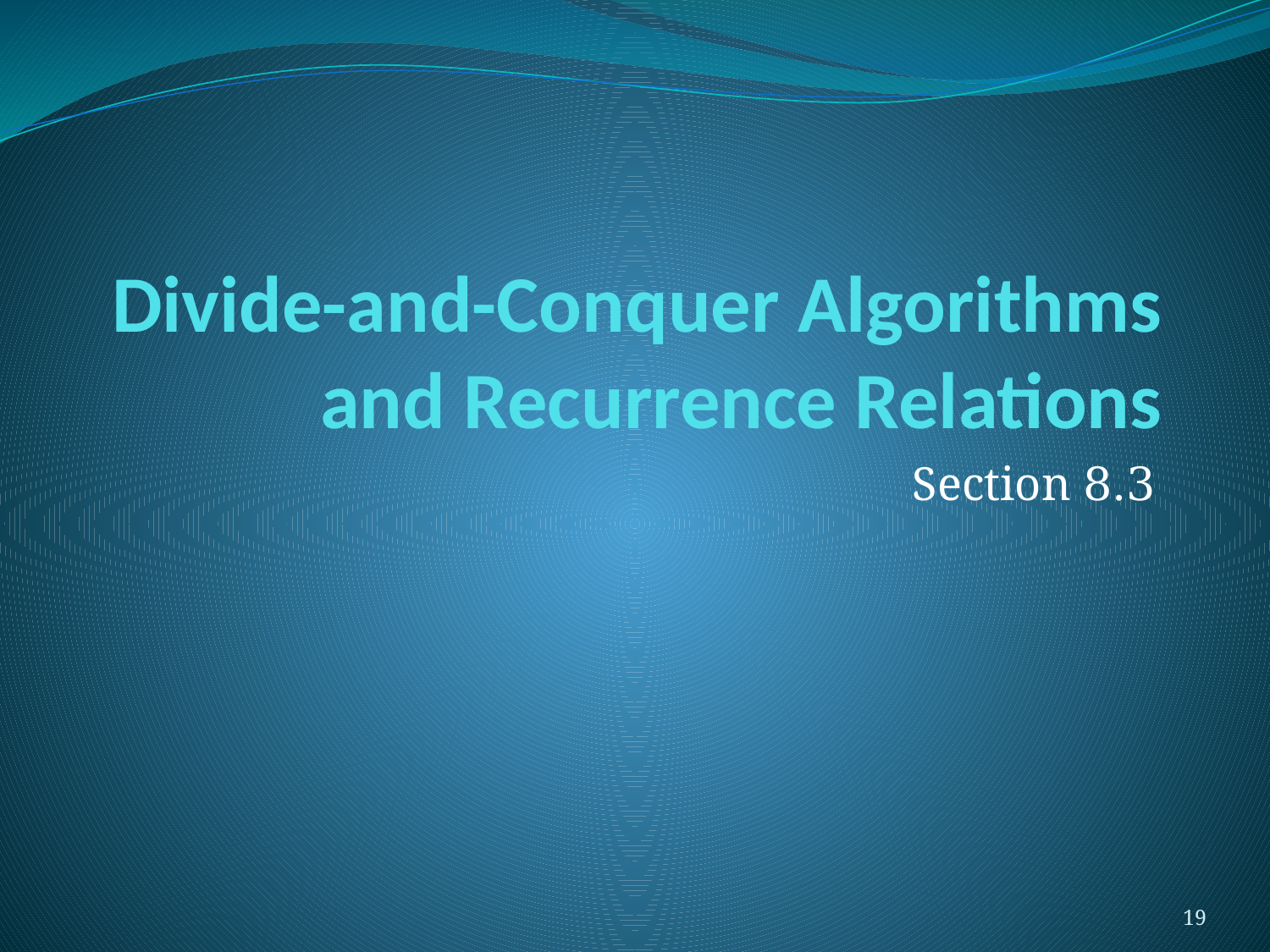

# Divide-and-Conquer Algorithms and Recurrence Relations
Section 8.3
19